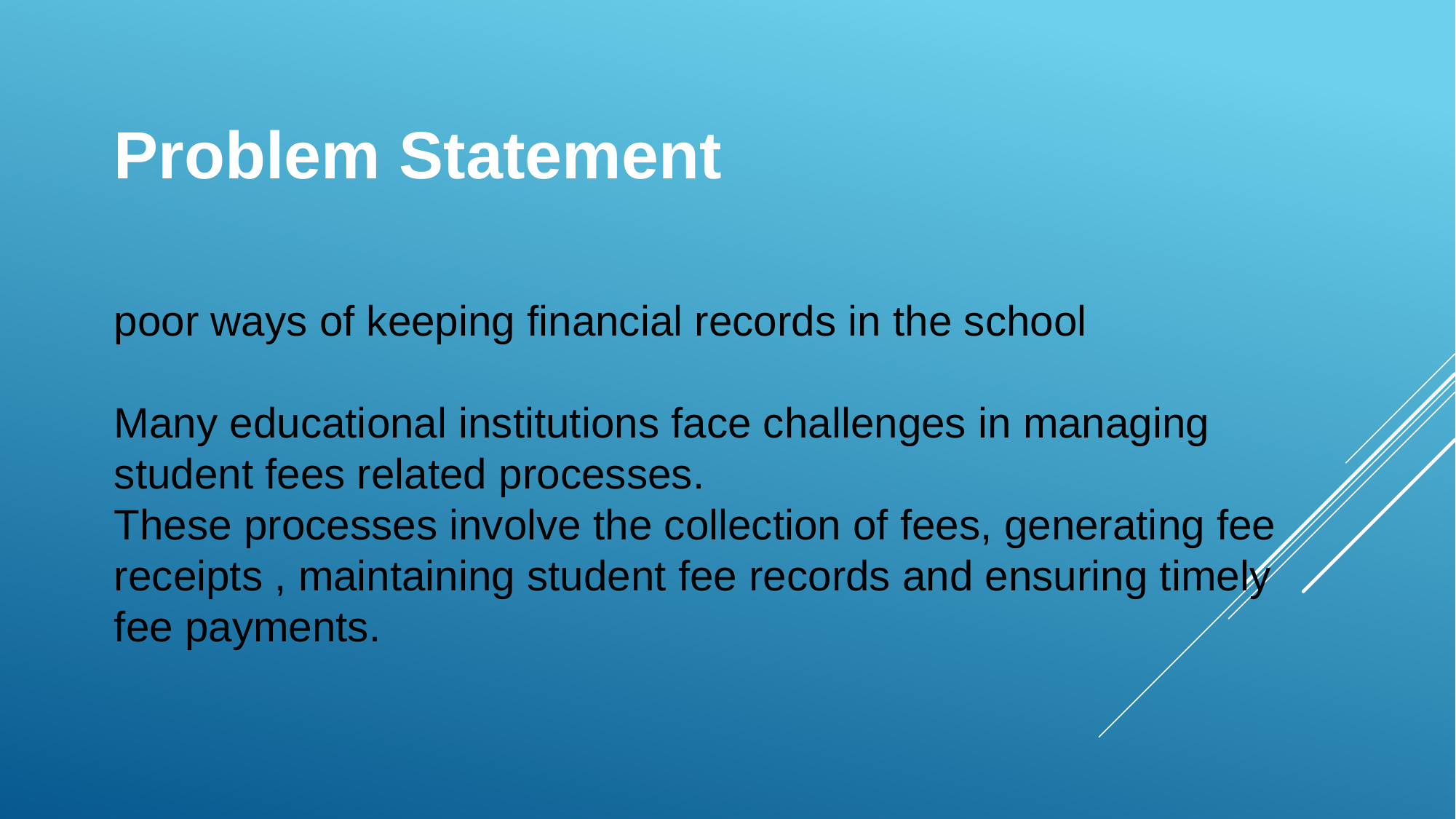

Problem Statement

poor ways of keeping financial records in the school

Many educational institutions face challenges in managing student fees related processes.
These processes involve the collection of fees, generating fee receipts , maintaining student fee records and ensuring timely fee payments.